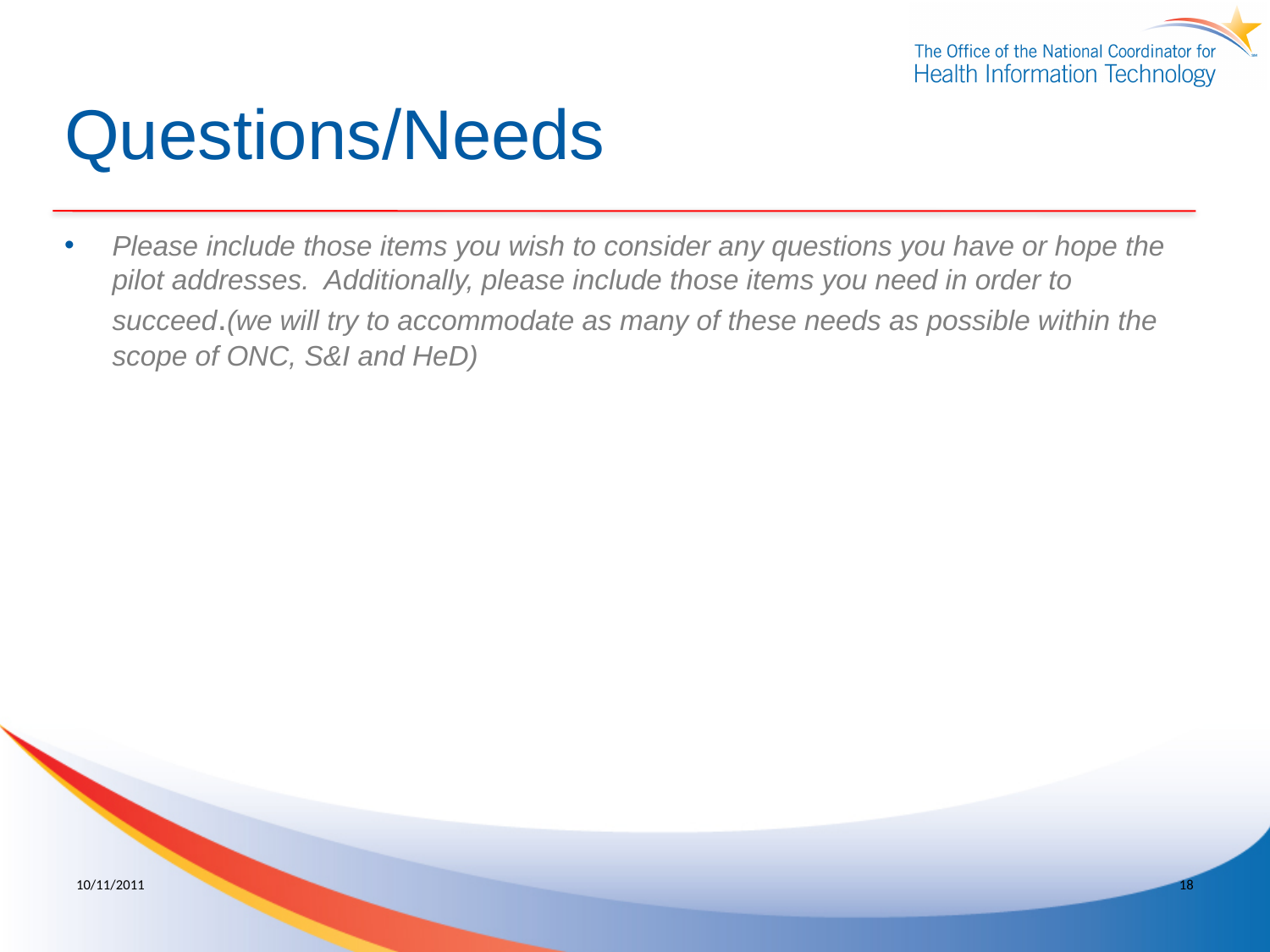

# Questions/Needs
Please include those items you wish to consider any questions you have or hope the pilot addresses.  Additionally, please include those items you need in order to succeed.(we will try to accommodate as many of these needs as possible within the scope of ONC, S&I and HeD)
10/11/2011
18